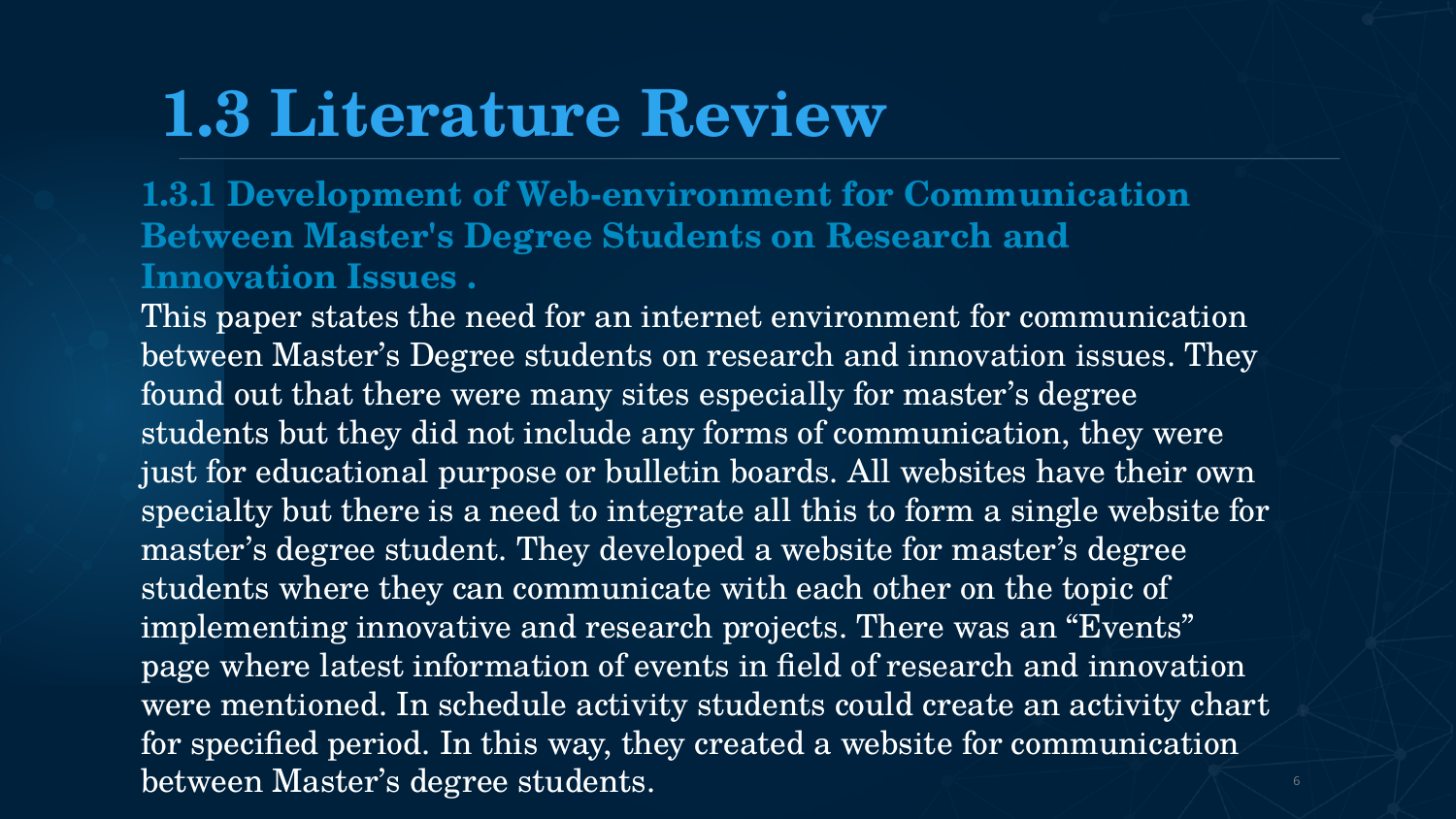

# 1.3 Literature Review
1.3.1 Development of Web-environment for Communication Between Master's Degree Students on Research and Innovation Issues .
This paper states the need for an internet environment for communication between Master’s Degree students on research and innovation issues. They found out that there were many sites especially for master’s degree students but they did not include any forms of communication, they were just for educational purpose or bulletin boards. All websites have their own specialty but there is a need to integrate all this to form a single website for master’s degree student. They developed a website for master’s degree students where they can communicate with each other on the topic of implementing innovative and research projects. There was an “Events” page where latest information of events in field of research and innovation were mentioned. In schedule activity students could create an activity chart for specified period. In this way, they created a website for communication between Master’s degree students.
6